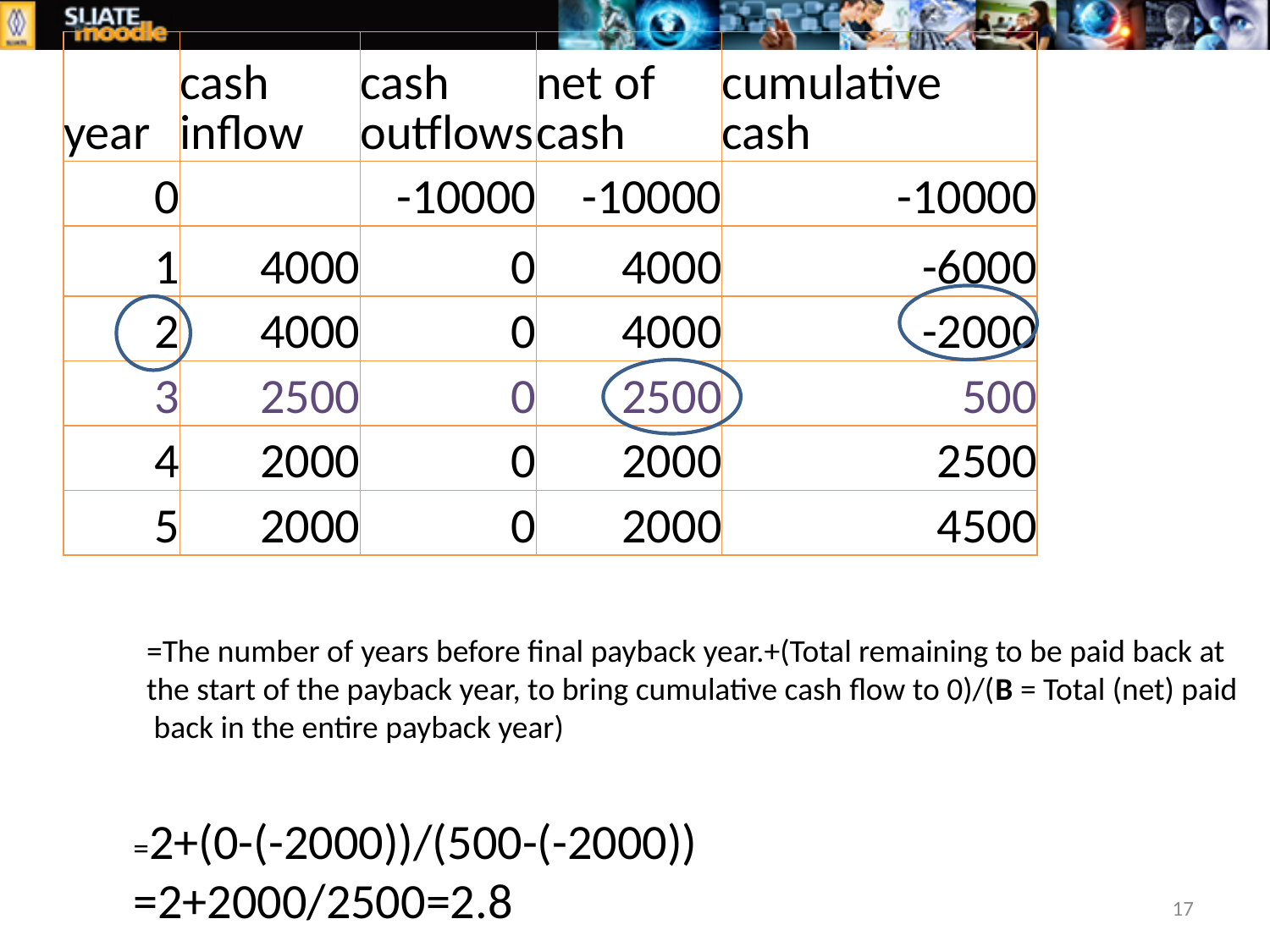

| year | cash inflow | cash outflows | net of cash | cumulative cash |
| --- | --- | --- | --- | --- |
| 0 |  | -10000 | -10000 | -10000 |
| 1 | 4000 | 0 | 4000 | -6000 |
| 2 | 4000 | 0 | 4000 | -2000 |
| 3 | 2500 | 0 | 2500 | 500 |
| 4 | 2000 | 0 | 2000 | 2500 |
| 5 | 2000 | 0 | 2000 | 4500 |

=The number of years before final payback year.+(Total remaining to be paid back at
the start of the payback year, to bring cumulative cash flow to 0)/(B = Total (net) paid
 back in the entire payback year)
=2+(0-(-2000))/(500-(-2000))
=2+2000/2500=2.8
17